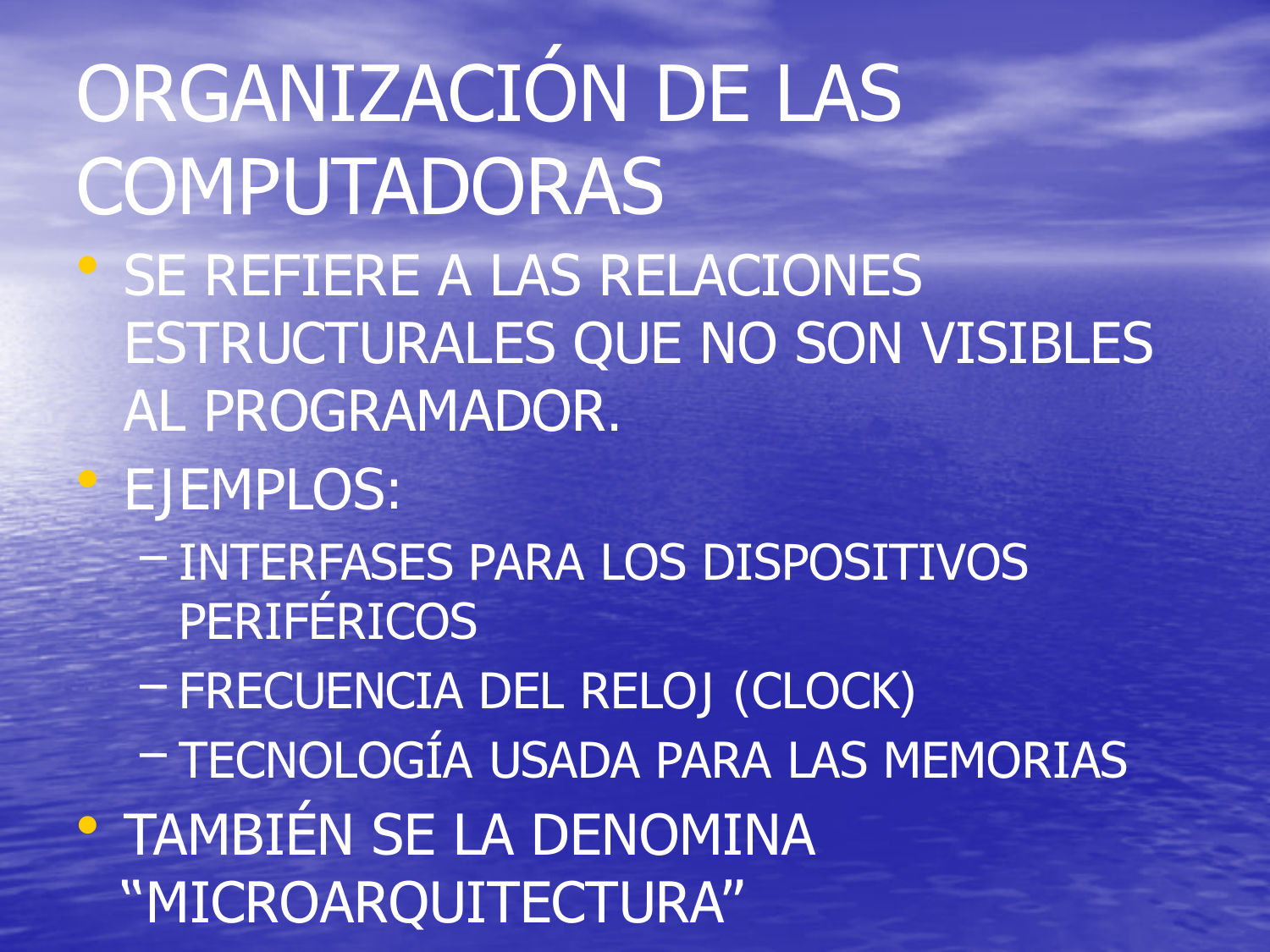

# ORGANIZACIÓN DE LAS COMPUTADORAS
SE REFIERE A LAS RELACIONES ESTRUCTURALES QUE NO SON VISIBLES AL PROGRAMADOR.
EJEMPLOS:
INTERFASES PARA LOS DISPOSITIVOS PERIFÉRICOS
FRECUENCIA DEL RELOJ (CLOCK)
TECNOLOGÍA USADA PARA LAS MEMORIAS
TAMBIÉN SE LA DENOMINA “MICROARQUITECTURA”